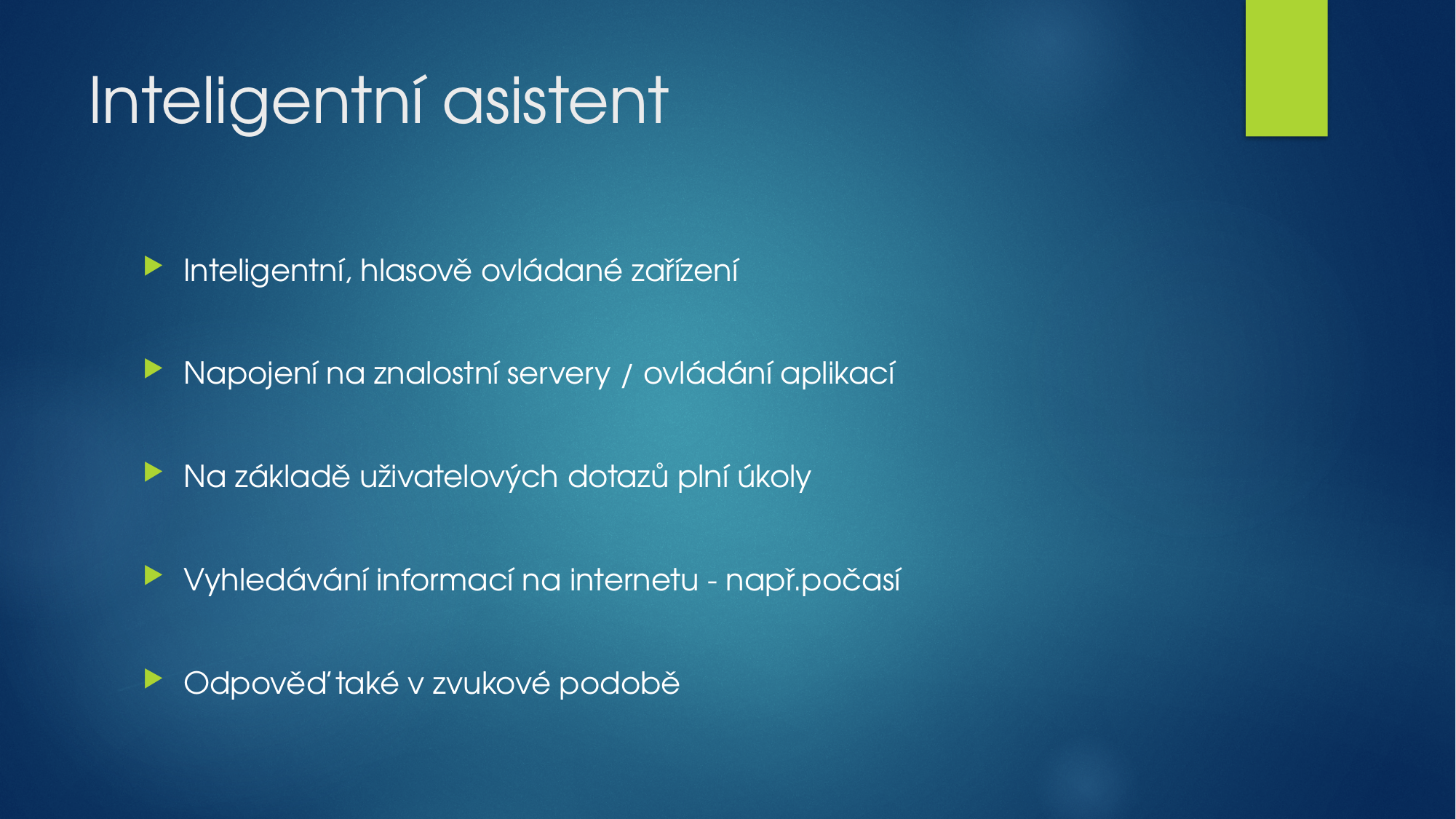

# Inteligentní asistent
Inteligentní, hlasově ovládané zařízení

Napojení na znalostní servery / ovládání aplikací

Na základě uživatelových dotazů plní úkoly

Vyhledávání informací na internetu - např.počasí

Odpověď také v zvukové podobě